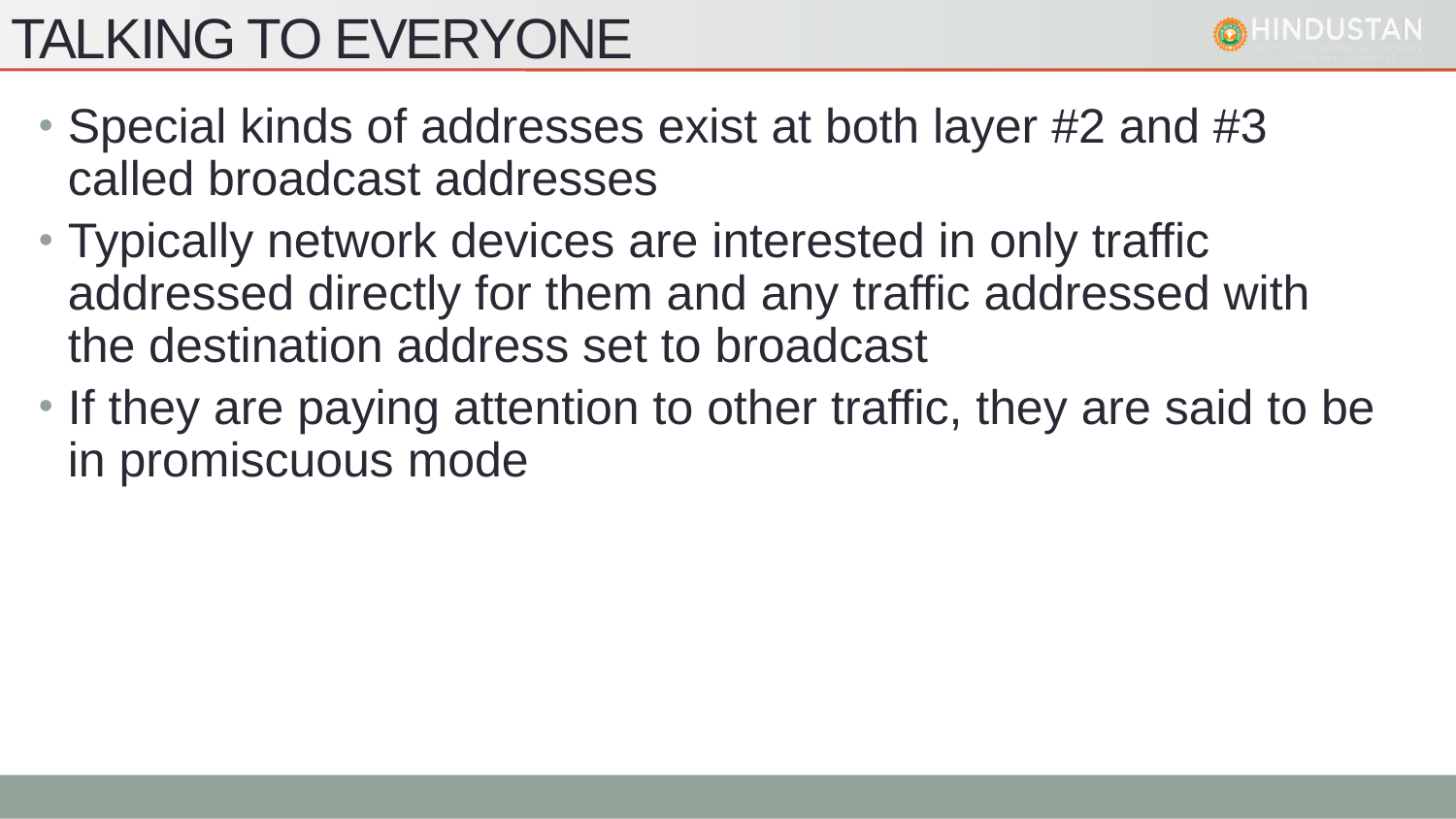

# Talking to Everyone
Special kinds of addresses exist at both layer #2 and #3 called broadcast addresses
Typically network devices are interested in only traffic addressed directly for them and any traffic addressed with the destination address set to broadcast
If they are paying attention to other traffic, they are said to be in promiscuous mode